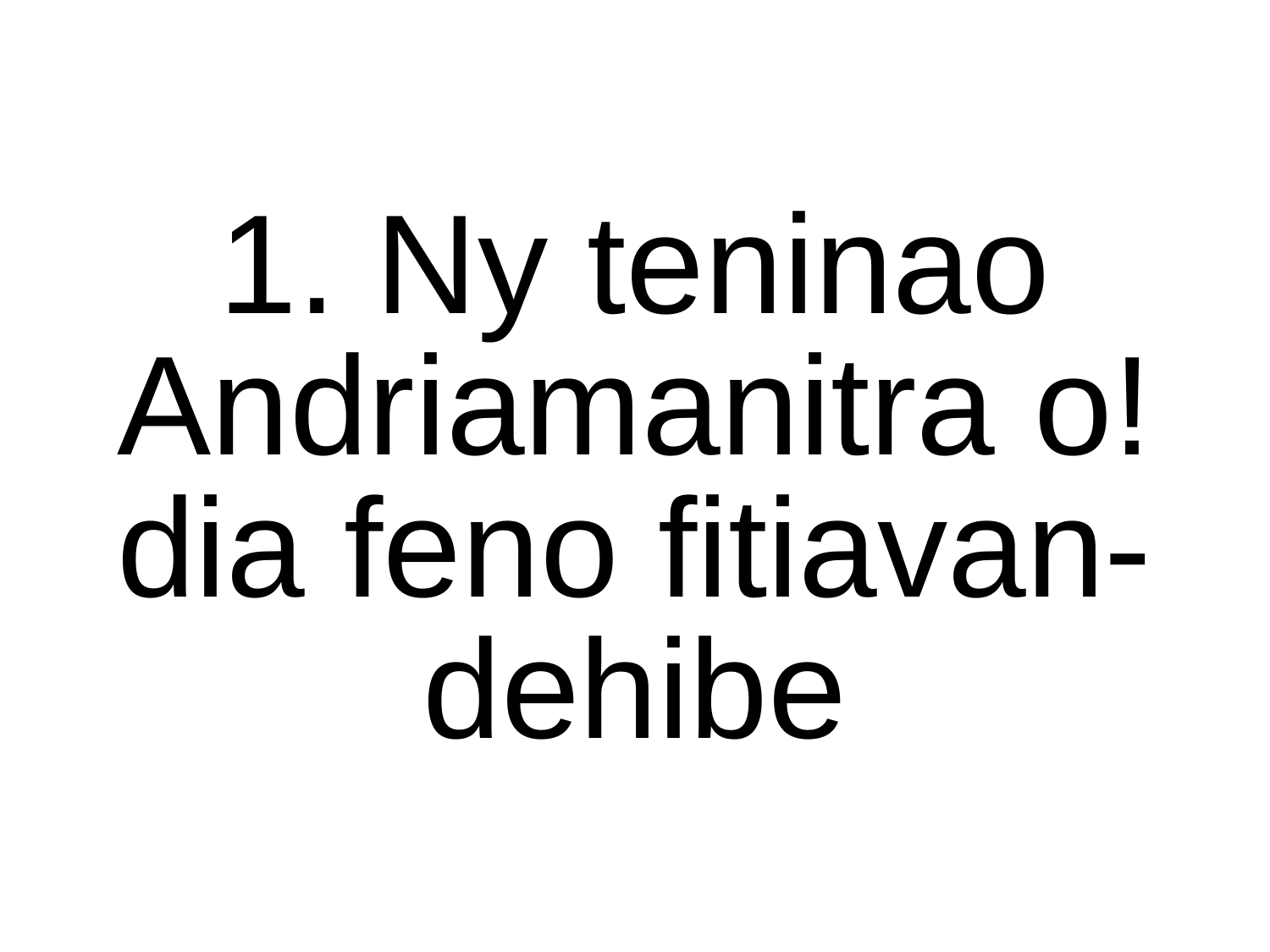

1. Ny teninao Andriamanitra o!
dia feno fitiavan-dehibe